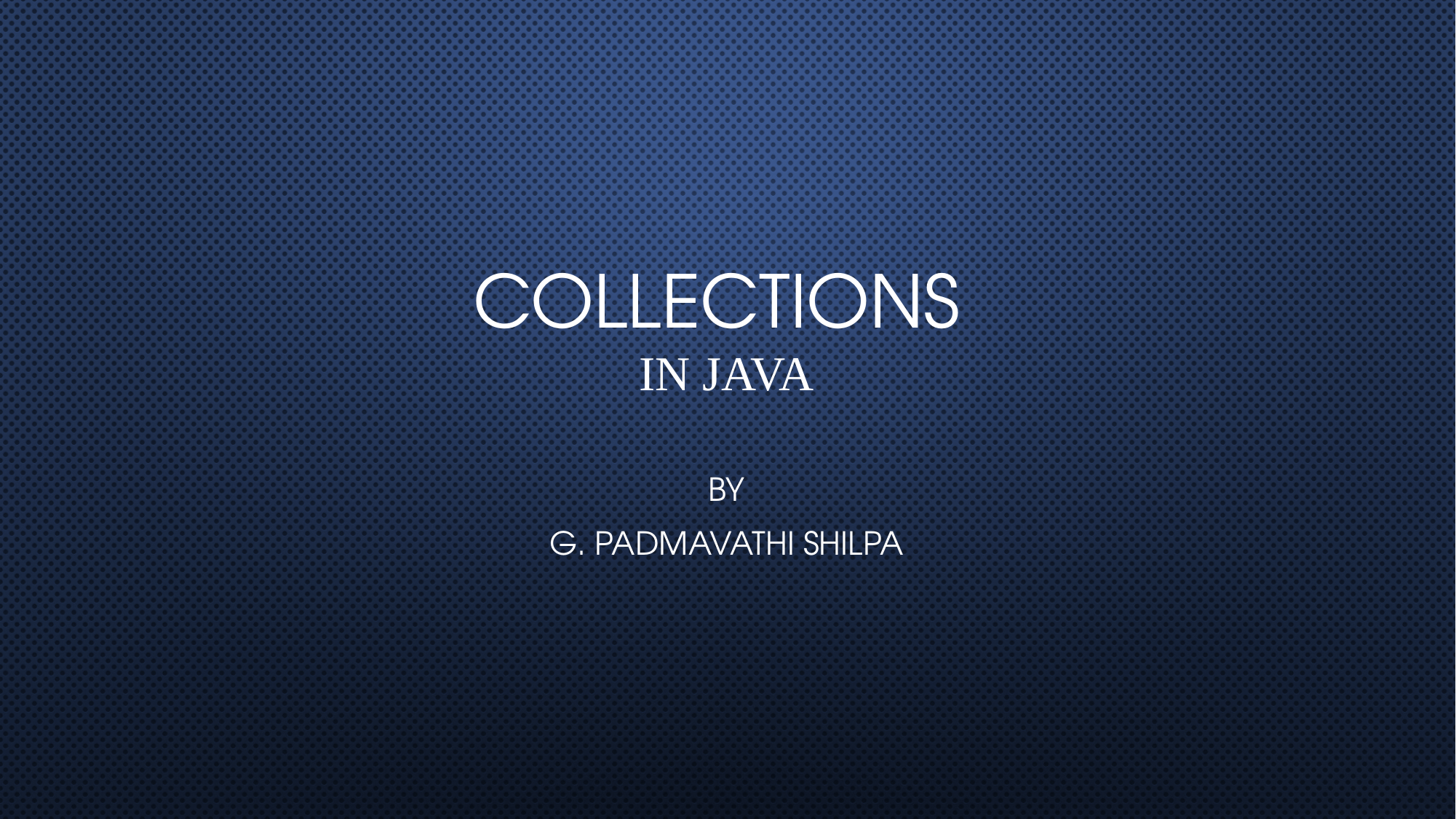

# collections in java
By
G. Padmavathi Shilpa